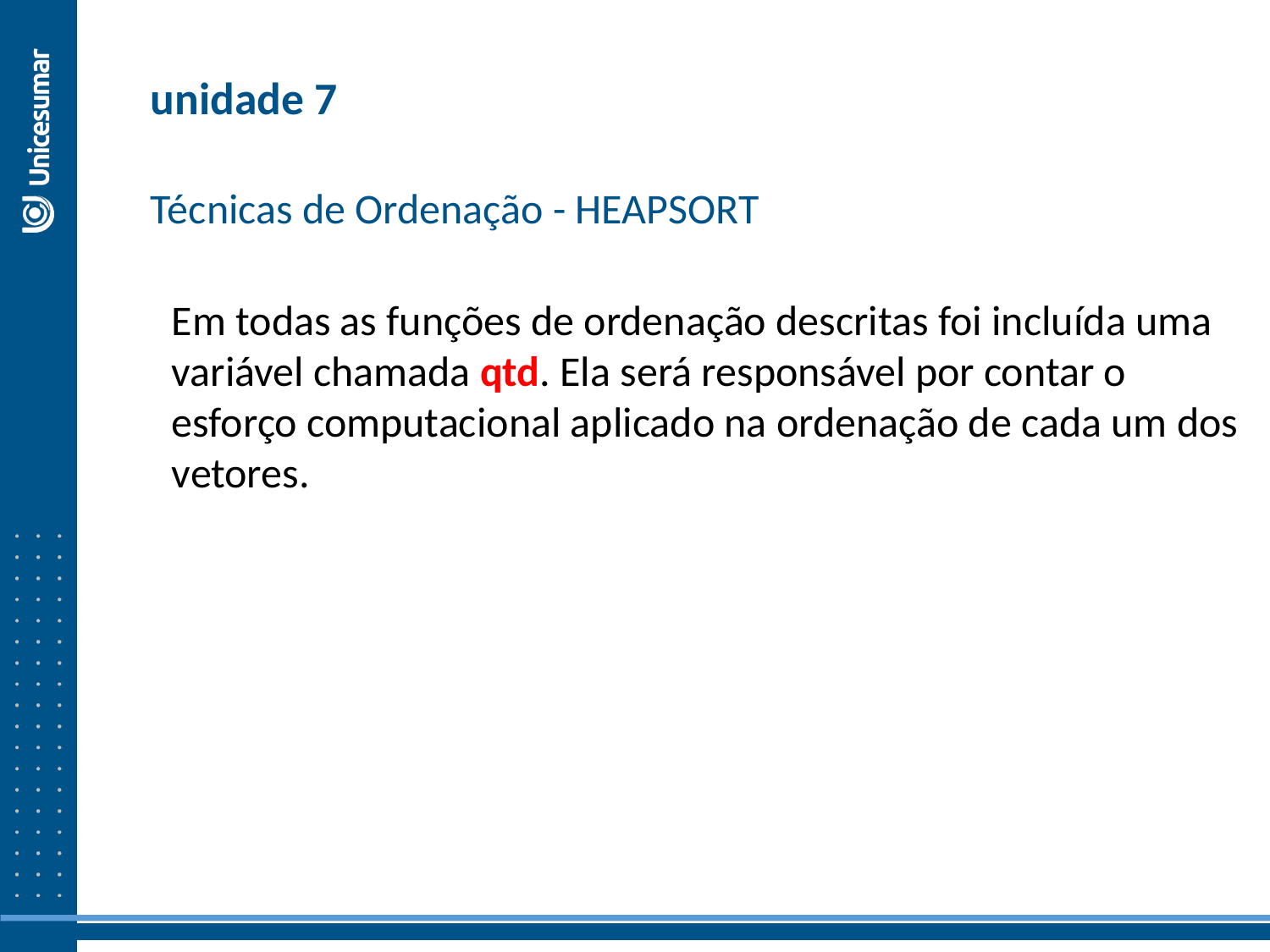

unidade 7
Técnicas de Ordenação - HEAPSORT
Em todas as funções de ordenação descritas foi incluída uma variável chamada qtd. Ela será responsável por contar o esforço computacional aplicado na ordenação de cada um dos vetores.